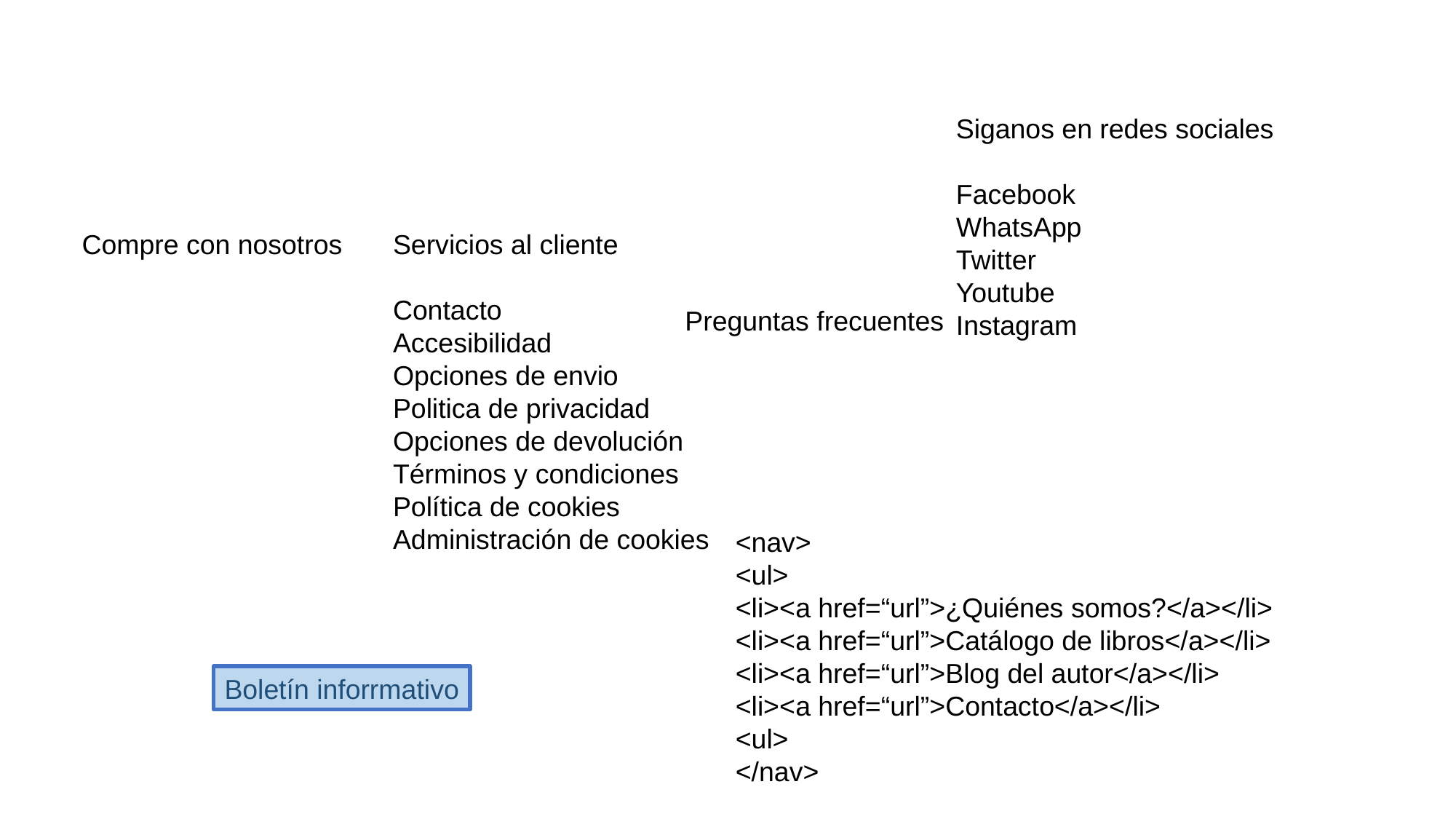

Siganos en redes sociales

Facebook
WhatsApp
Twitter
Youtube
Instagram
Compre con nosotros
Servicios al cliente

Contacto
Accesibilidad
Opciones de envio
Politica de privacidad
Opciones de devolución
Términos y condiciones
Política de cookies
Administración de cookies
Preguntas frecuentes
<nav>
<ul>
<li><a href=“url”>¿Quiénes somos?</a></li>
<li><a href=“url”>Catálogo de libros</a></li>
<li><a href=“url”>Blog del autor</a></li>
<li><a href=“url”>Contacto</a></li>
<ul>
</nav>
Boletín inforrmativo